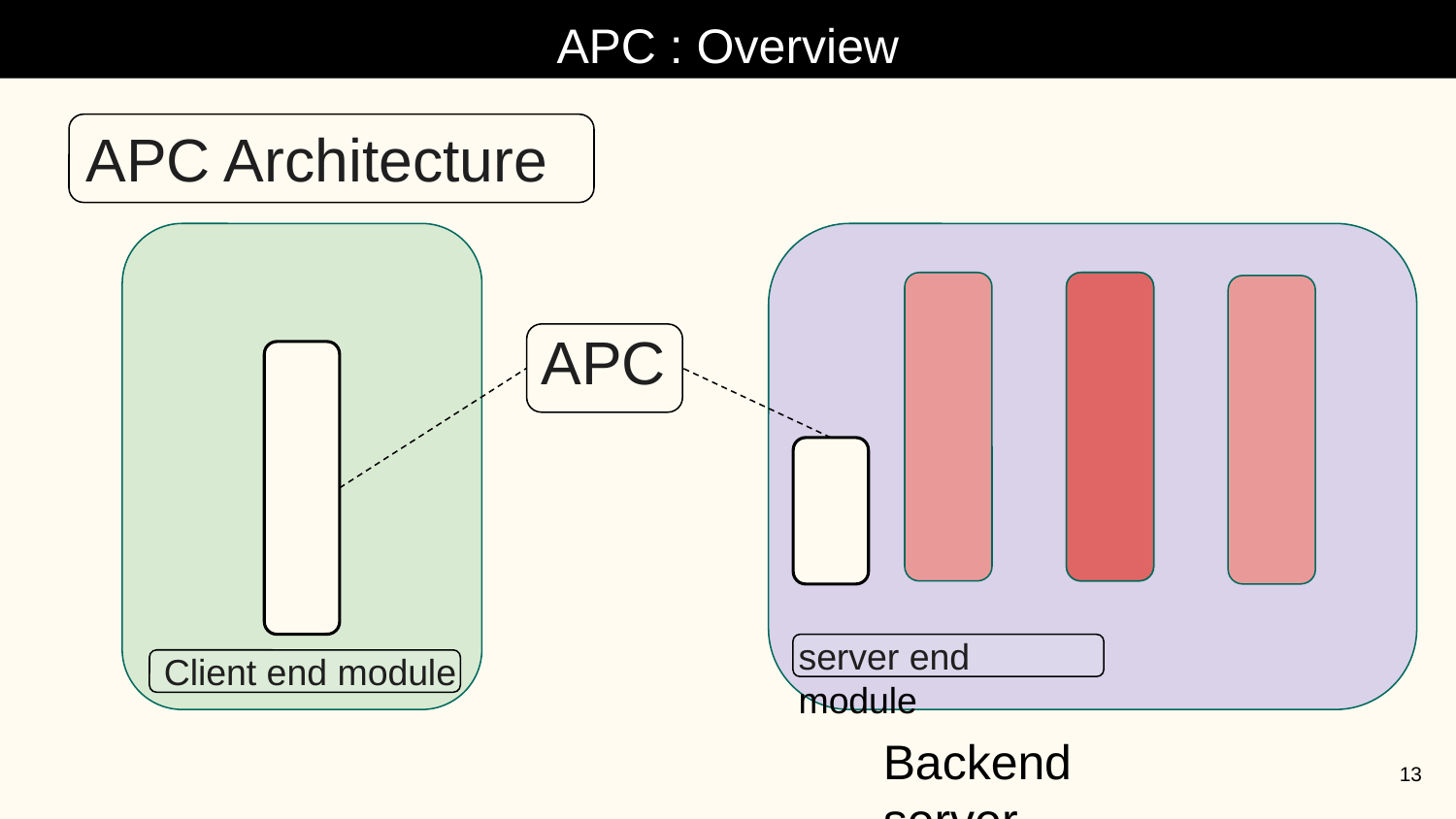

# APC : Overview

APC Architecture

APC

server end module
Client end module

Backend server
13